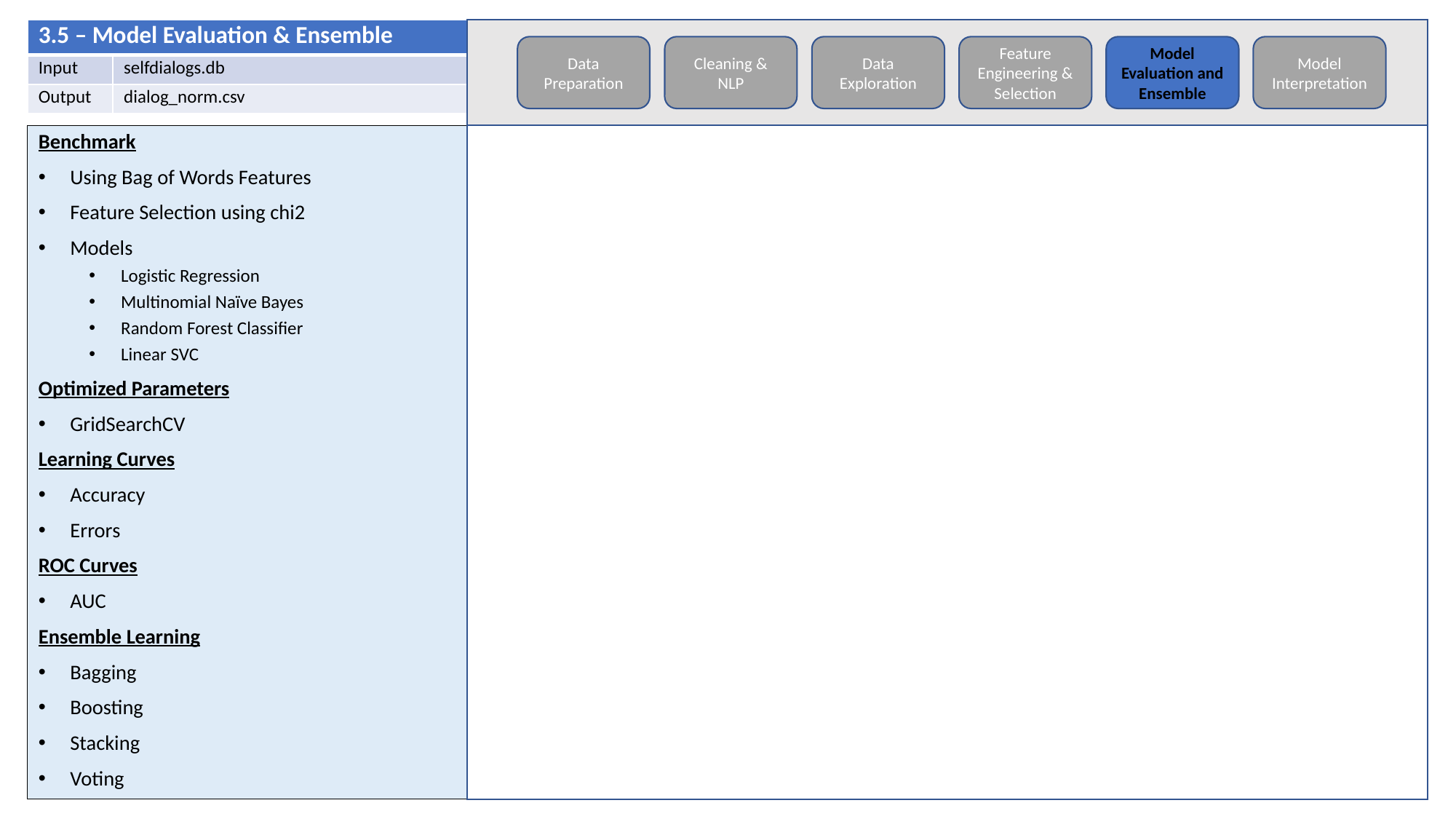

| 3.5 – Model Evaluation & Ensemble |  |
| --- | --- |
| Input | selfdialogs.db |
| Output | dialog\_norm.csv |

Model Evaluation and Ensemble
Model Interpretation
Data Exploration
Data Preparation
Cleaning & NLP
Feature Engineering & Selection

Benchmark
Using Bag of Words Features
Feature Selection using chi2
Models
Logistic Regression
Multinomial Naïve Bayes
Random Forest Classifier
Linear SVC
Optimized Parameters
GridSearchCV
Learning Curves
Accuracy
Errors
ROC Curves
AUC
Ensemble Learning
Bagging
Boosting
Stacking
Voting